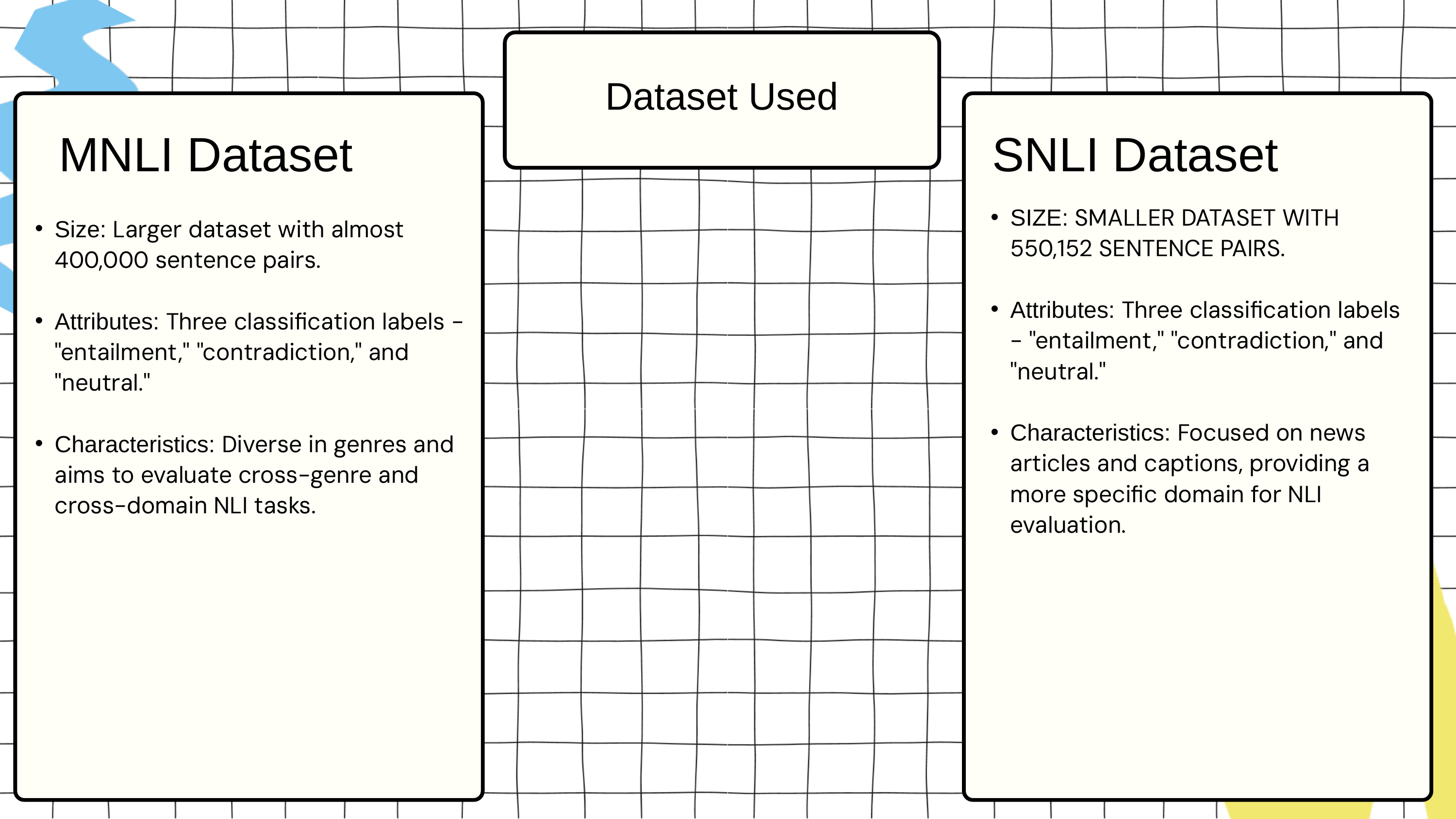

Dataset Used

MNLI Dataset
SNLI Dataset
SIZE: SMALLER DATASET WITH 550,152 SENTENCE PAIRS.

Attributes: Three classification labels - "entailment," "contradiction," and "neutral."

Characteristics: Focused on news articles and captions, providing a more specific domain for NLI evaluation.

Size: Larger dataset with almost 400,000 sentence pairs.

Attributes: Three classification labels - "entailment," "contradiction," and "neutral."

Characteristics: Diverse in genres and aims to evaluate cross-genre and cross-domain NLI tasks.